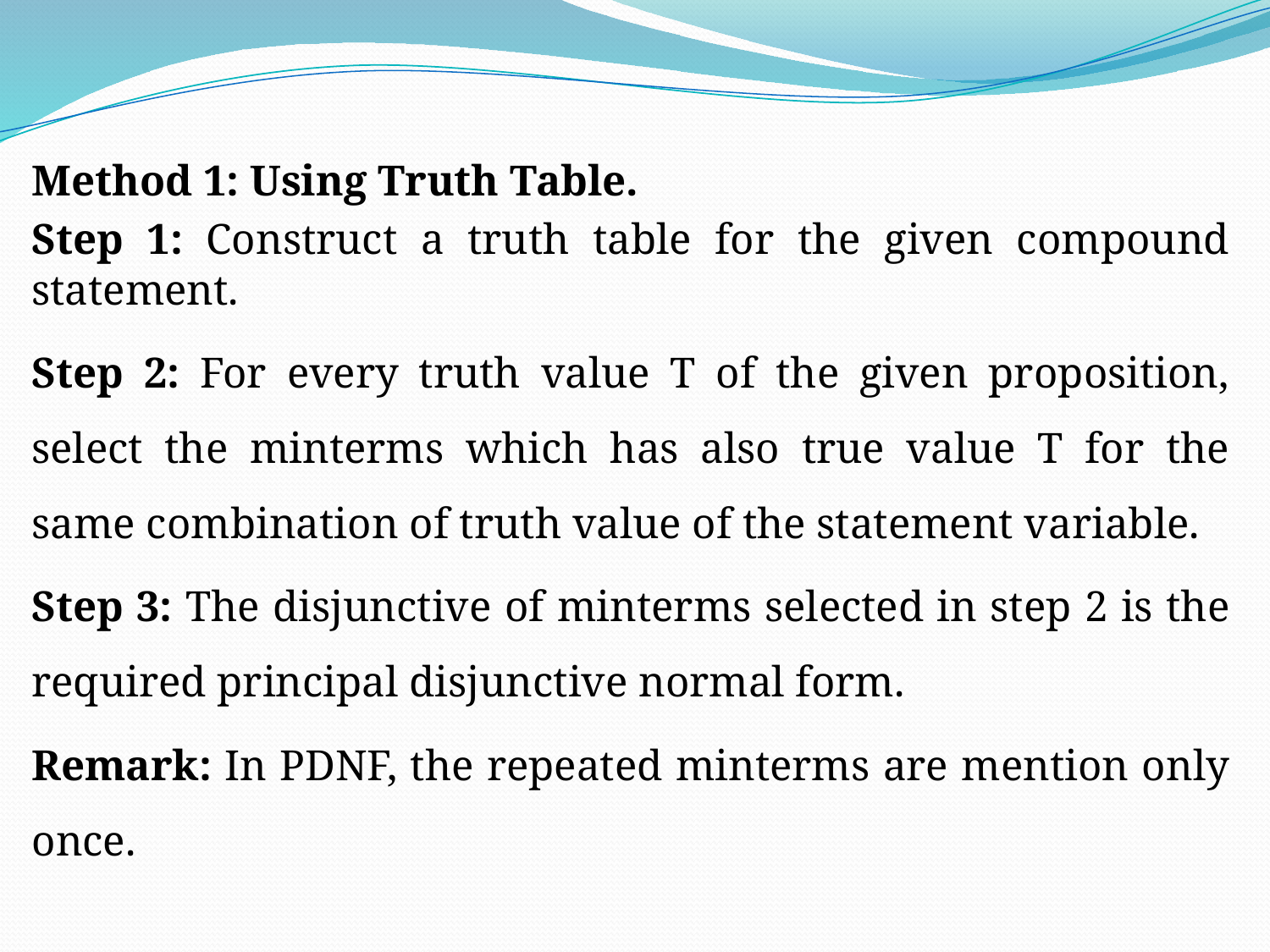

#
Method 1: Using Truth Table.
Step 1: Construct a truth table for the given compound statement.
Step 2: For every truth value T of the given proposition, select the minterms which has also true value T for the same combination of truth value of the statement variable.
Step 3: The disjunctive of minterms selected in step 2 is the required principal disjunctive normal form.
Remark: In PDNF, the repeated minterms are mention only once.